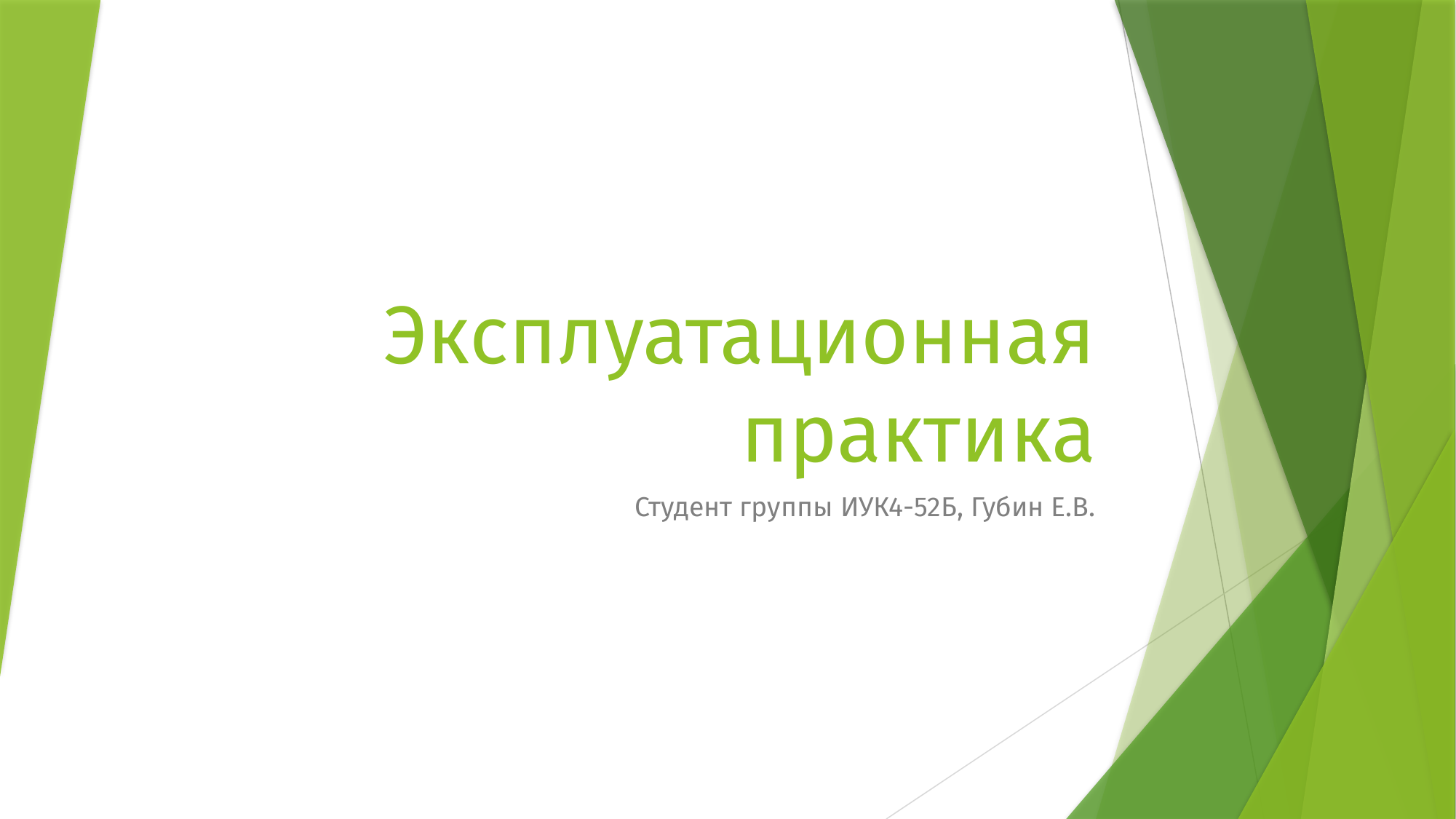

# Эксплуатационная практика
Студент группы ИУК4-52Б, Губин Е.В.